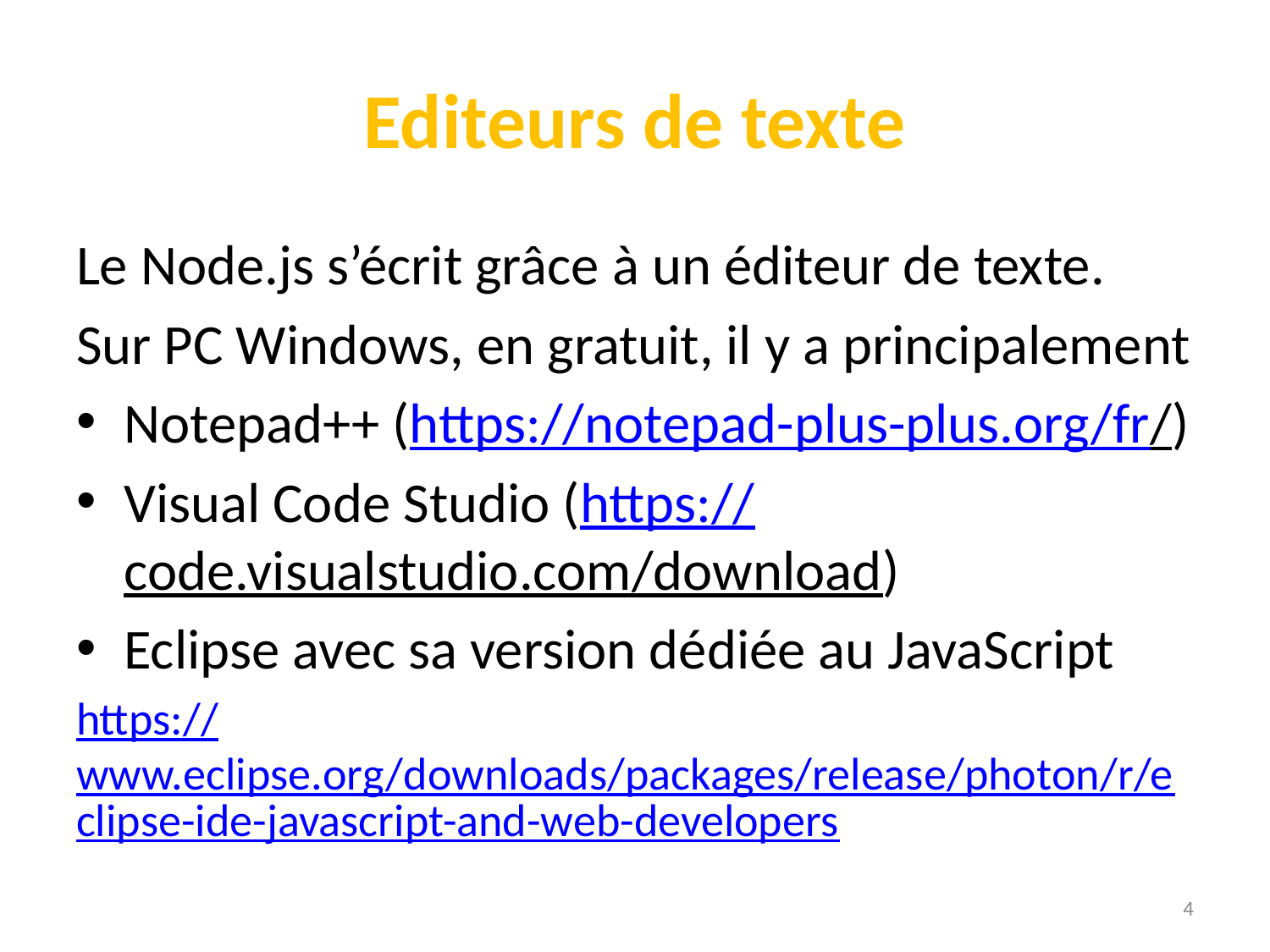

# Editeurs de texte
Le Node.js s’écrit grâce à un éditeur de texte.
Sur PC Windows, en gratuit, il y a principalement
Notepad++ (https://notepad-plus-plus.org/fr/)
Visual Code Studio (https://code.visualstudio.com/download)
Eclipse avec sa version dédiée au JavaScript
https://www.eclipse.org/downloads/packages/release/photon/r/eclipse-ide-javascript-and-web-developers

4